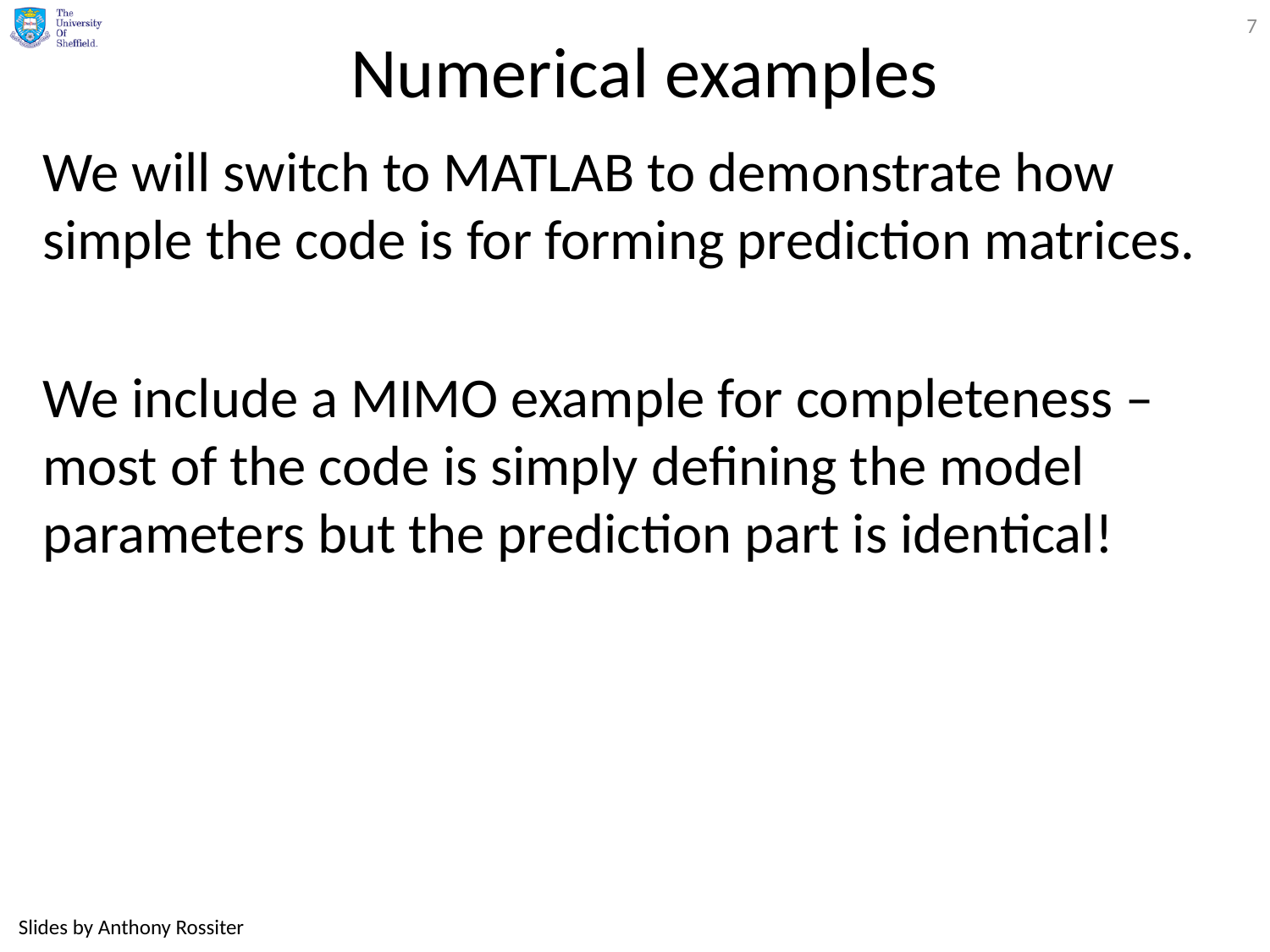

7
# Numerical examples
We will switch to MATLAB to demonstrate how simple the code is for forming prediction matrices.

We include a MIMO example for completeness – most of the code is simply defining the model parameters but the prediction part is identical!
Slides by Anthony Rossiter